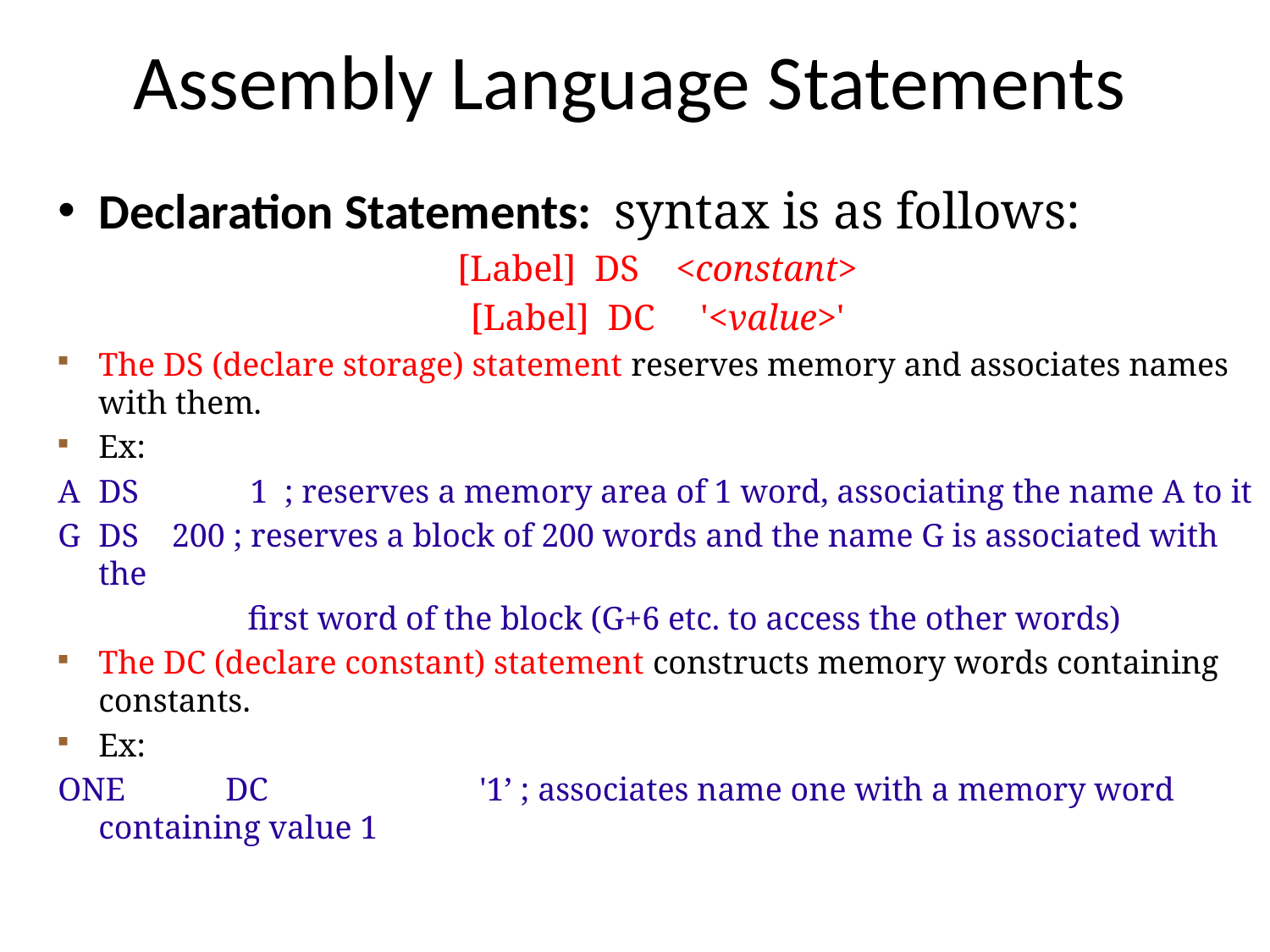

# Assembly Language Statements
Declaration Statements:  syntax is as follows:
[Label]  DS    <constant>
[Label]  DC     '<value>'
The DS (declare storage) statement reserves memory and associates names with them.
Ex:
A 	DS	   1  ; reserves a memory area of 1 word, associating the name A to it
G 	DS    200 ; reserves a block of 200 words and the name G is associated with the
                       first word of the block (G+6 etc. to access the other words)
The DC (declare constant) statement constructs memory words containing constants.
Ex:
ONE	DC		'1’ ; associates name one with a memory word containing value 1